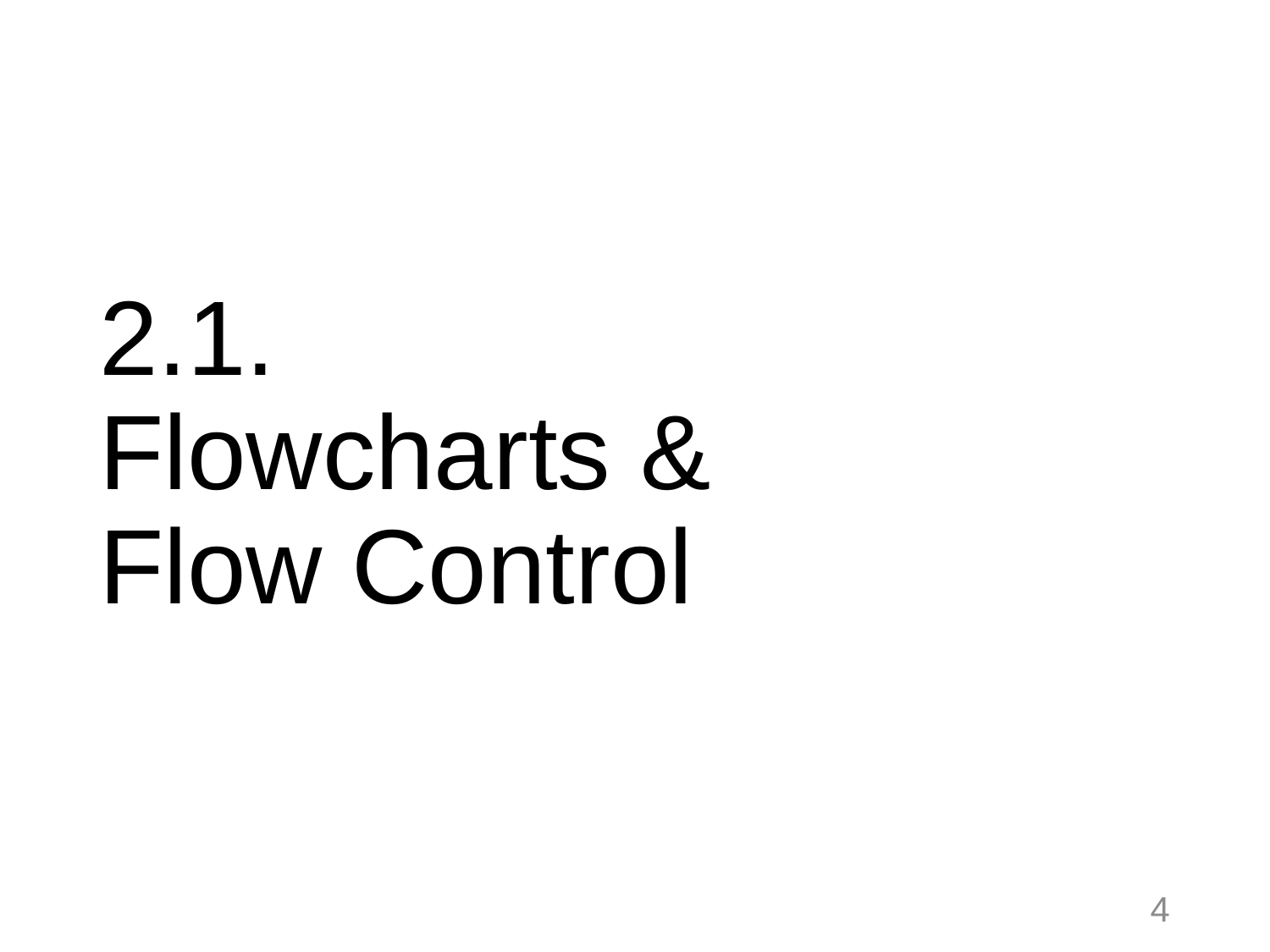

# 2.1. Flowcharts & Flow Control

4